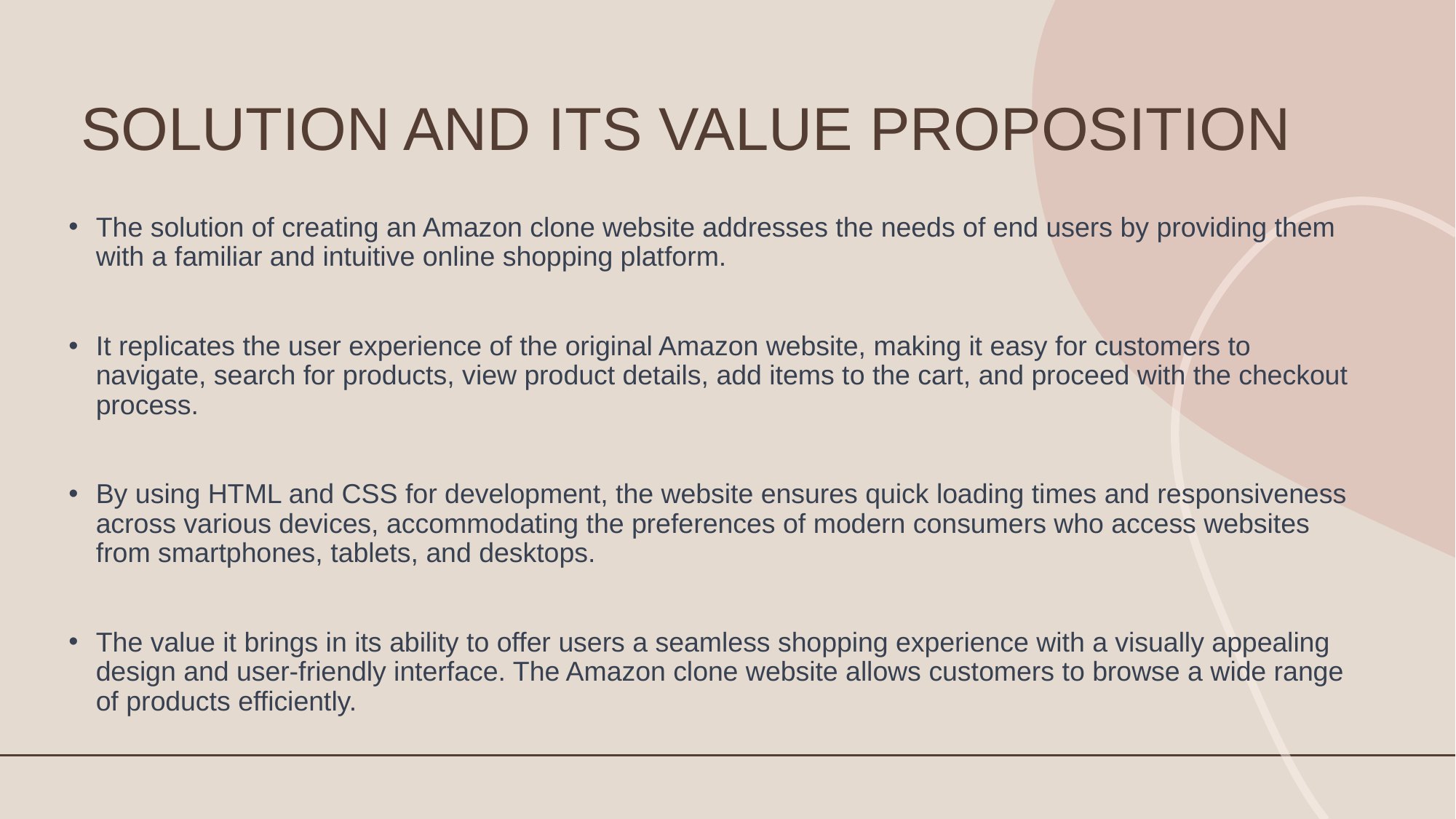

# SOLUTION AND ITS VALUE PROPOSITION
The solution of creating an Amazon clone website addresses the needs of end users by providing them with a familiar and intuitive online shopping platform.

It replicates the user experience of the original Amazon website, making it easy for customers to navigate, search for products, view product details, add items to the cart, and proceed with the checkout process.

By using HTML and CSS for development, the website ensures quick loading times and responsiveness across various devices, accommodating the preferences of modern consumers who access websites from smartphones, tablets, and desktops.

The value it brings in its ability to offer users a seamless shopping experience with a visually appealing design and user-friendly interface. The Amazon clone website allows customers to browse a wide range of products efficiently.